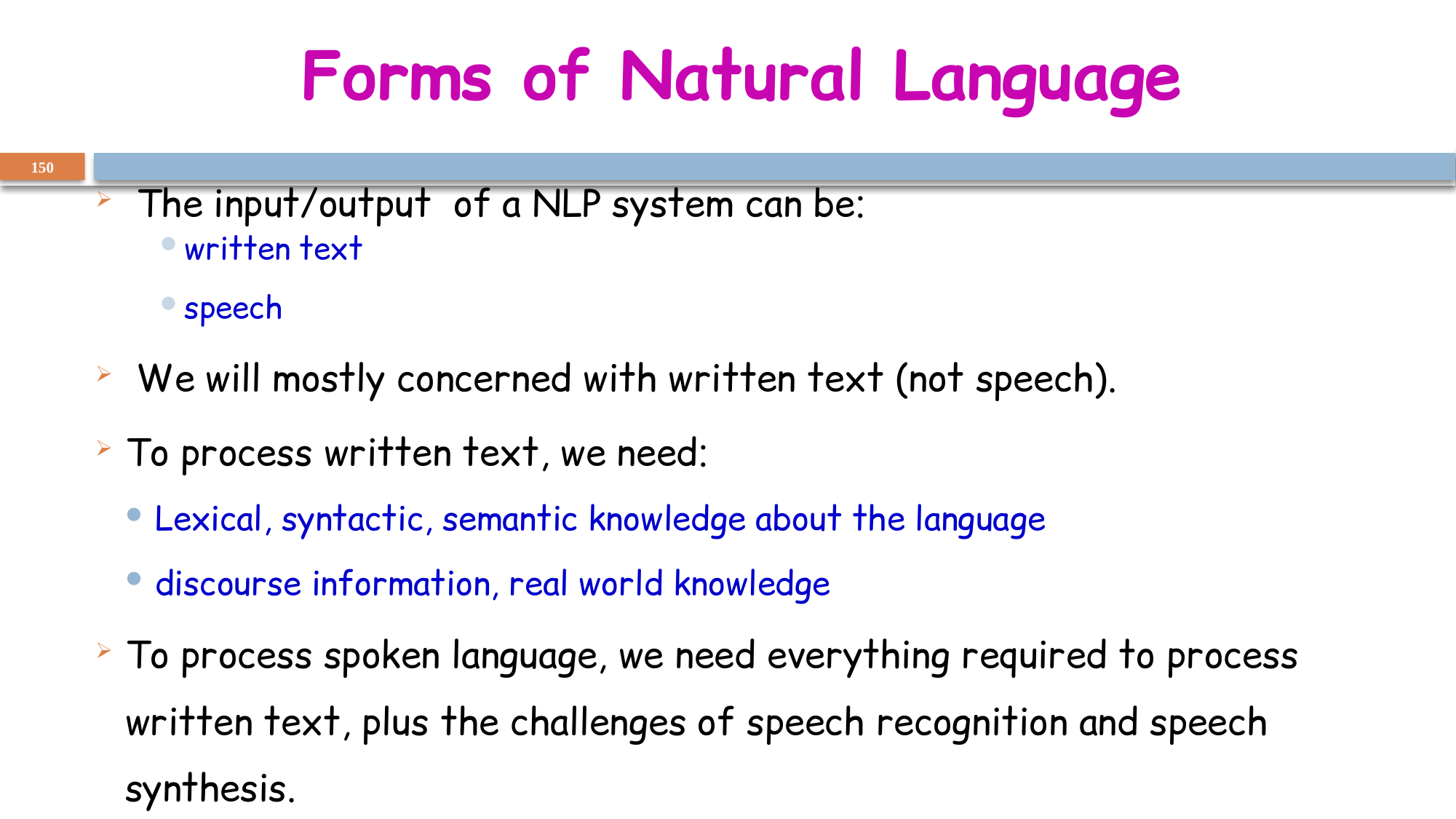

# Forms of Natural Language
150
 The input/output  of a NLP system can be:
written text
speech
 We will mostly concerned with written text (not speech).
To process written text, we need:
Lexical, syntactic, semantic knowledge about the language
discourse information, real world knowledge
To process spoken language, we need everything required to process written text, plus the challenges of speech recognition and speech synthesis.